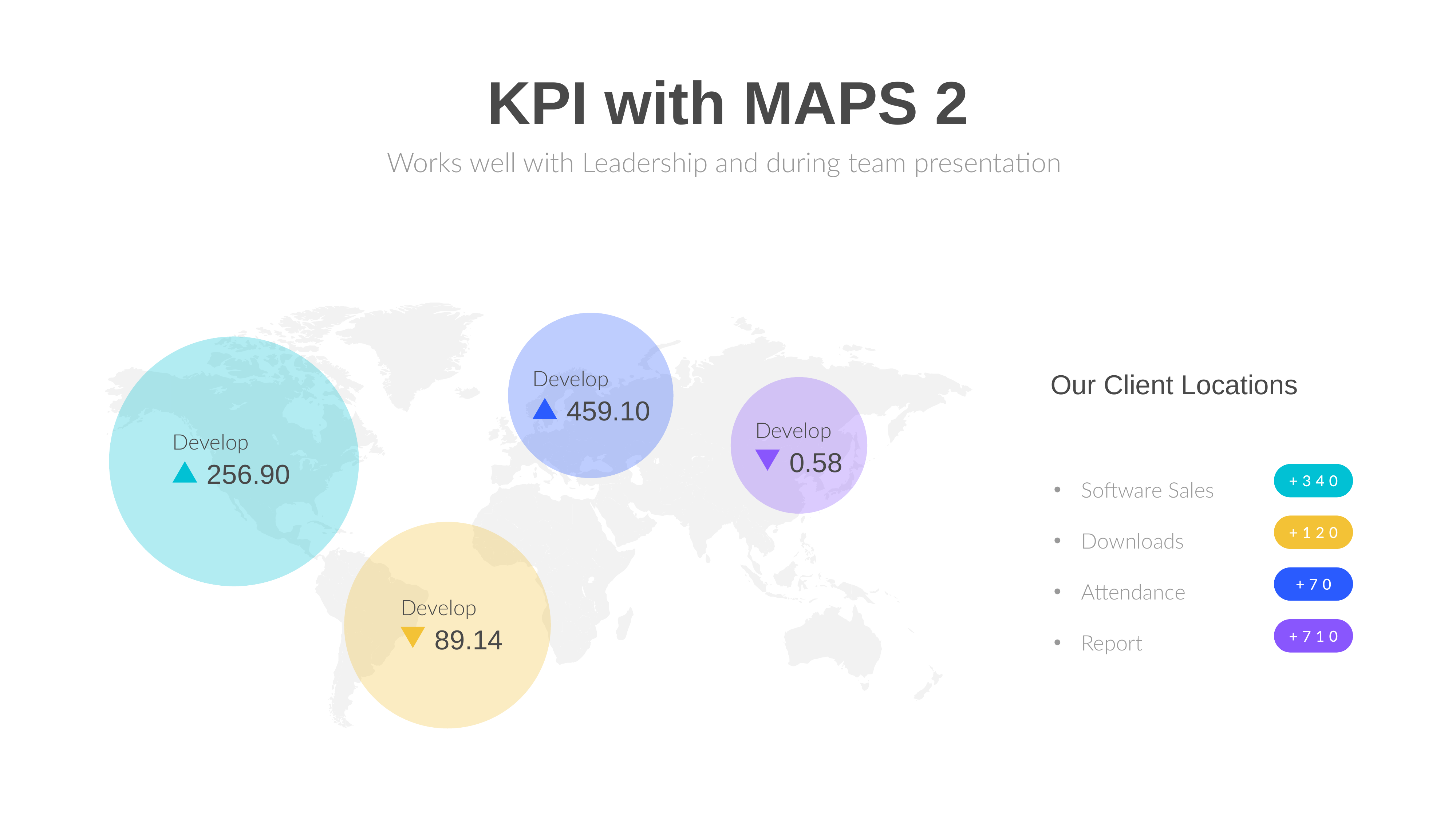

KPI with MAPS 2
Works well with Leadership and during team presentation

Develop
459.10

Our Client Locations
Software Sales
Downloads
Attendance
Report

+340

+120

+70

+710

Develop
0.58

Develop
256.90

Develop
89.14